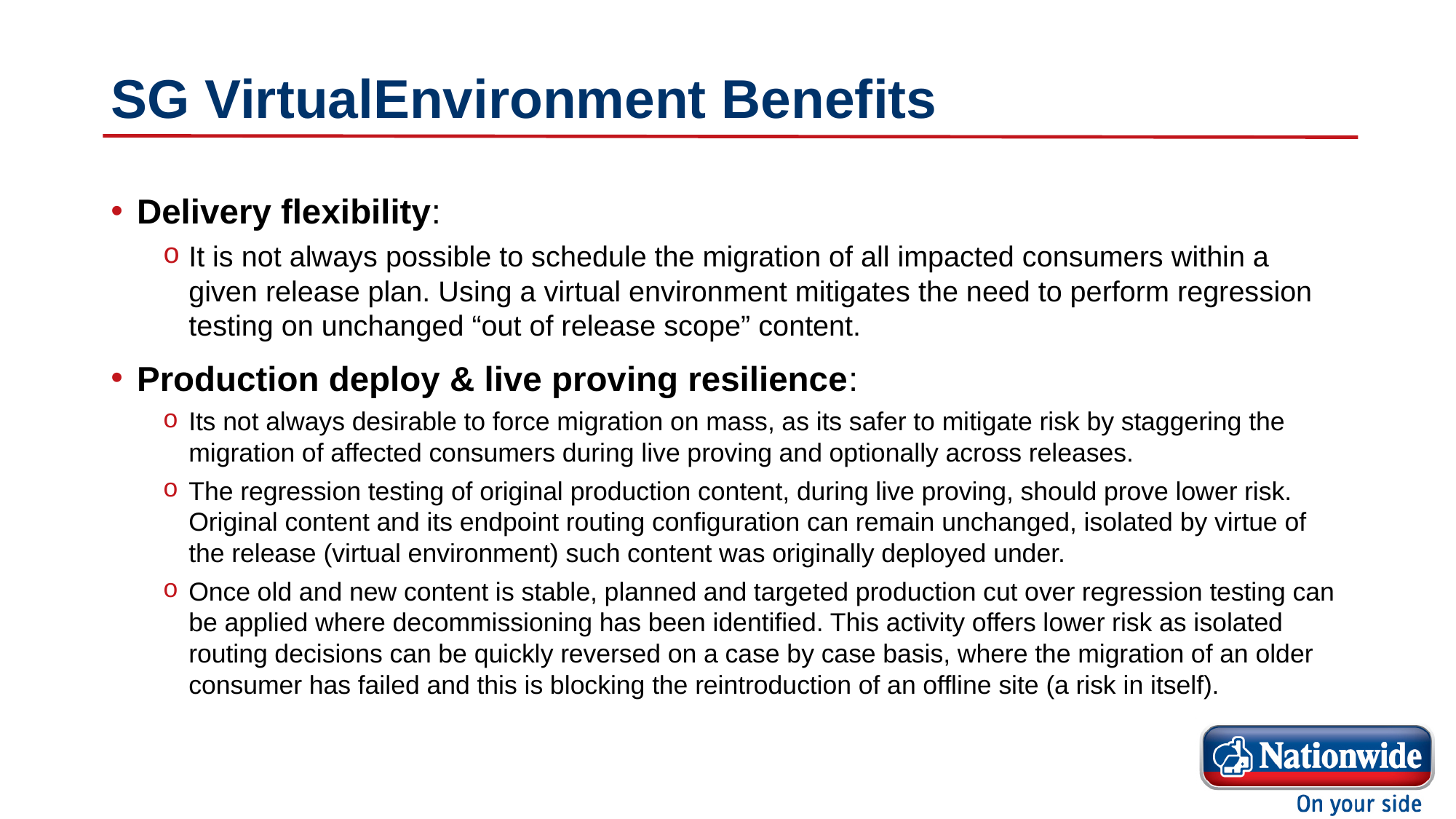

# SG VirtualEnvironment Benefits
Delivery flexibility:
It is not always possible to schedule the migration of all impacted consumers within a given release plan. Using a virtual environment mitigates the need to perform regression testing on unchanged “out of release scope” content.
Production deploy & live proving resilience:
Its not always desirable to force migration on mass, as its safer to mitigate risk by staggering the migration of affected consumers during live proving and optionally across releases.
The regression testing of original production content, during live proving, should prove lower risk. Original content and its endpoint routing configuration can remain unchanged, isolated by virtue of the release (virtual environment) such content was originally deployed under.
Once old and new content is stable, planned and targeted production cut over regression testing can be applied where decommissioning has been identified. This activity offers lower risk as isolated routing decisions can be quickly reversed on a case by case basis, where the migration of an older consumer has failed and this is blocking the reintroduction of an offline site (a risk in itself).